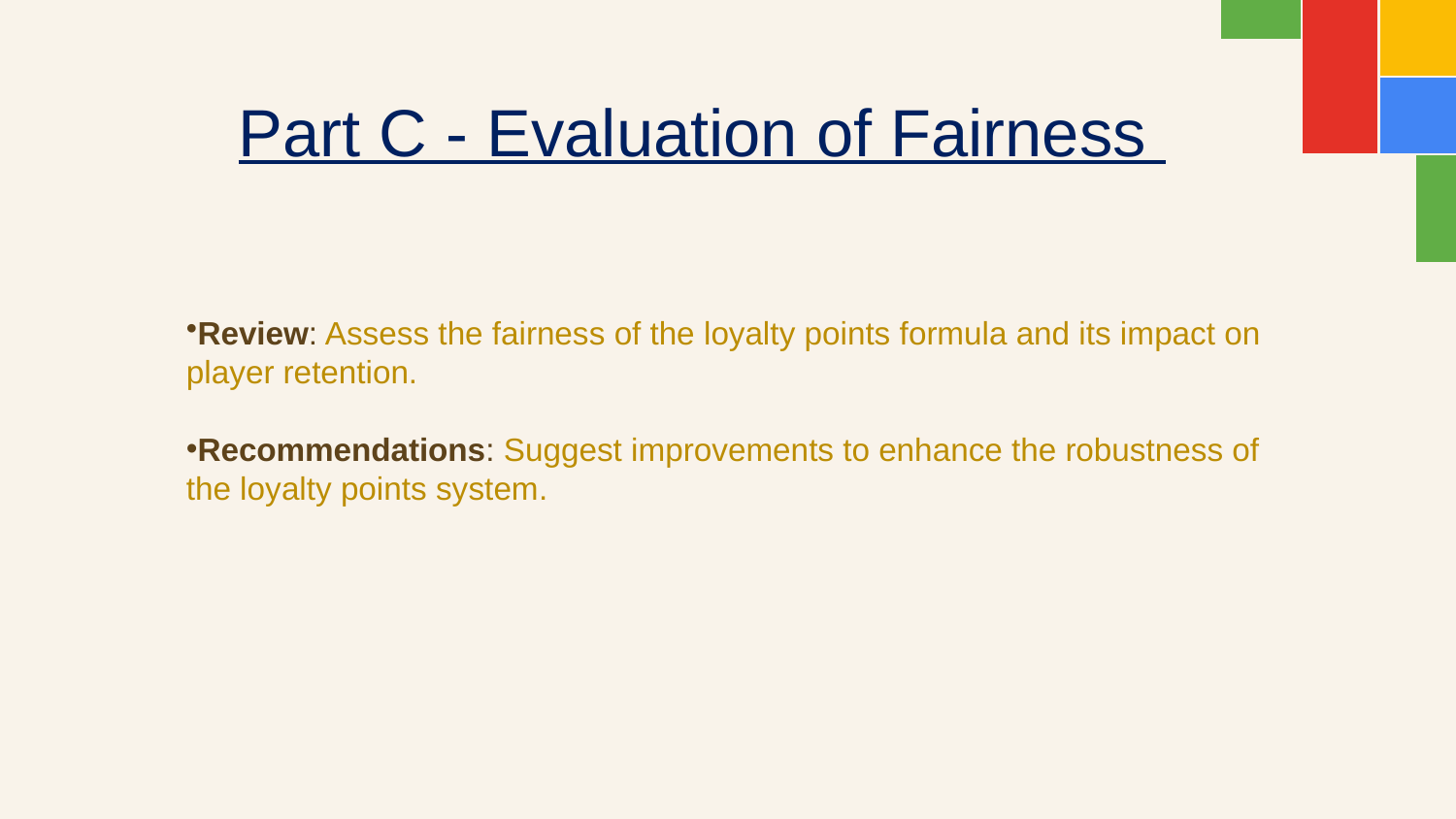

# Part C - Evaluation of Fairness
Review: Assess the fairness of the loyalty points formula and its impact on player retention.

Recommendations: Suggest improvements to enhance the robustness of the loyalty points system.